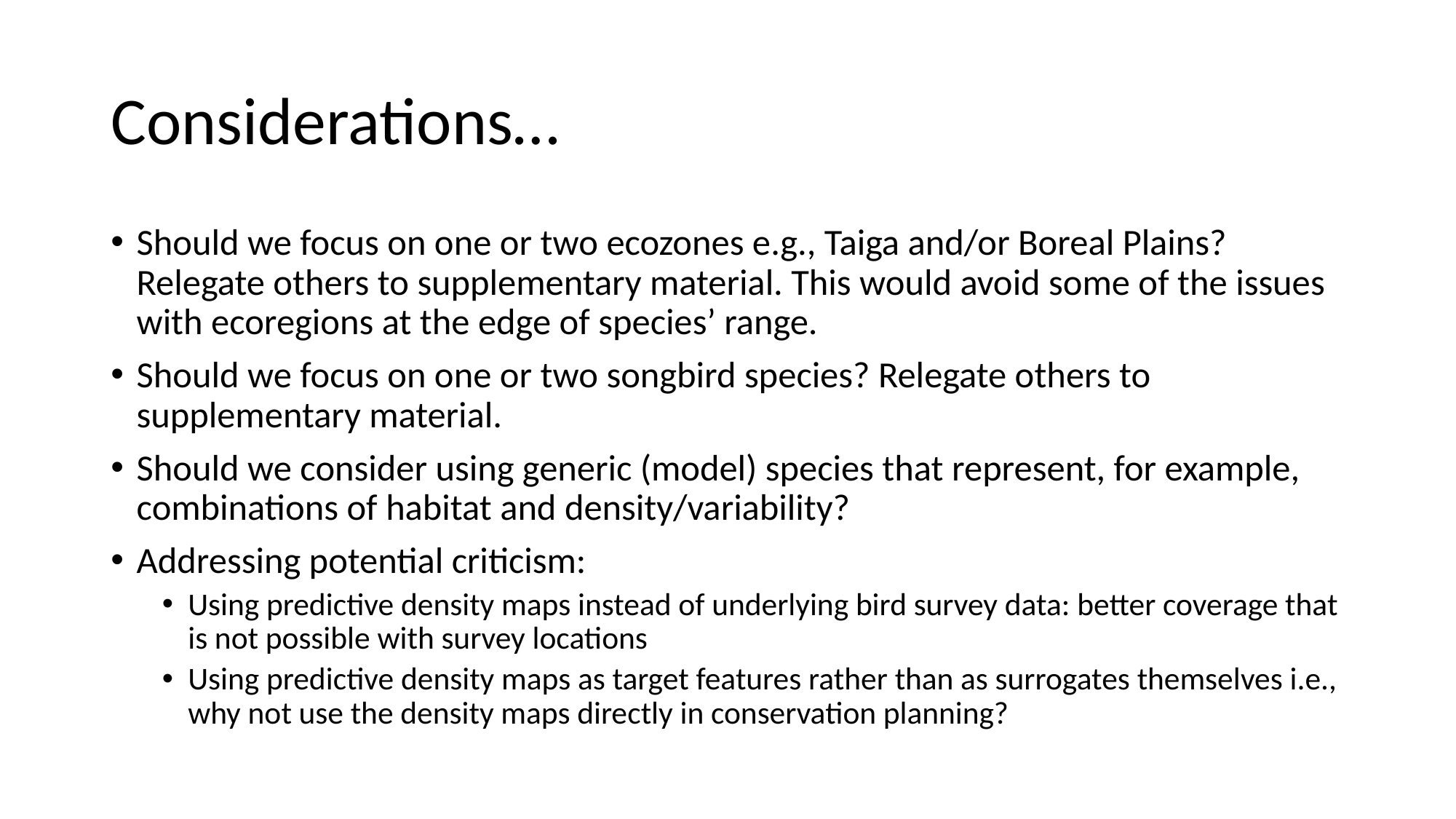

# Considerations…
Should we focus on one or two ecozones e.g., Taiga and/or Boreal Plains? Relegate others to supplementary material. This would avoid some of the issues with ecoregions at the edge of species’ range.
Should we focus on one or two songbird species? Relegate others to supplementary material.
Should we consider using generic (model) species that represent, for example, combinations of habitat and density/variability?
Addressing potential criticism:
Using predictive density maps instead of underlying bird survey data: better coverage that is not possible with survey locations
Using predictive density maps as target features rather than as surrogates themselves i.e., why not use the density maps directly in conservation planning?